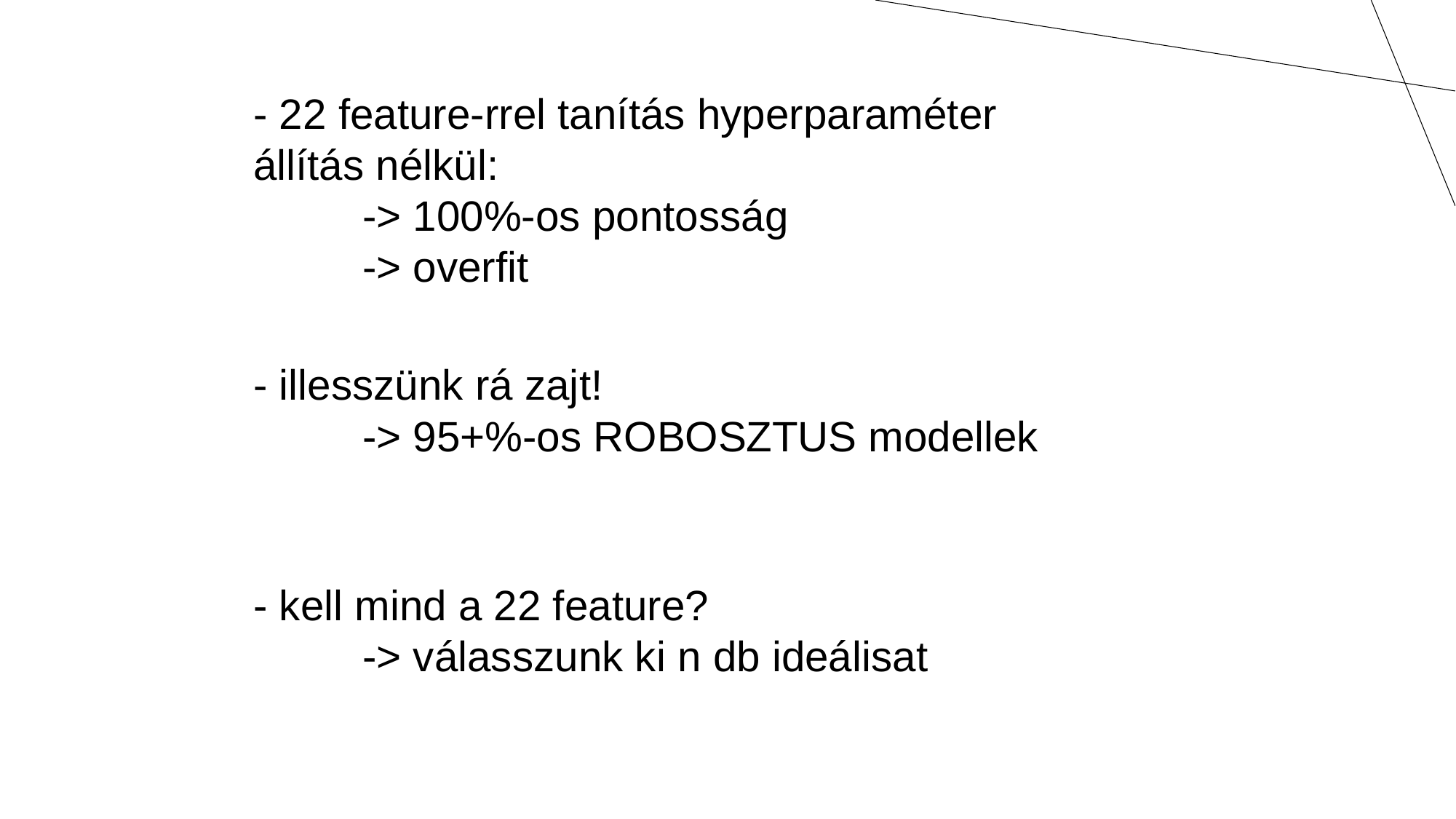

- 22 feature-rrel tanítás hyperparaméter állítás nélkül:
	-> 100%-os pontosság
	-> overfit
- illesszünk rá zajt!
	-> 95+%-os ROBOSZTUS modellek

- kell mind a 22 feature?
	-> válasszunk ki n db ideálisat